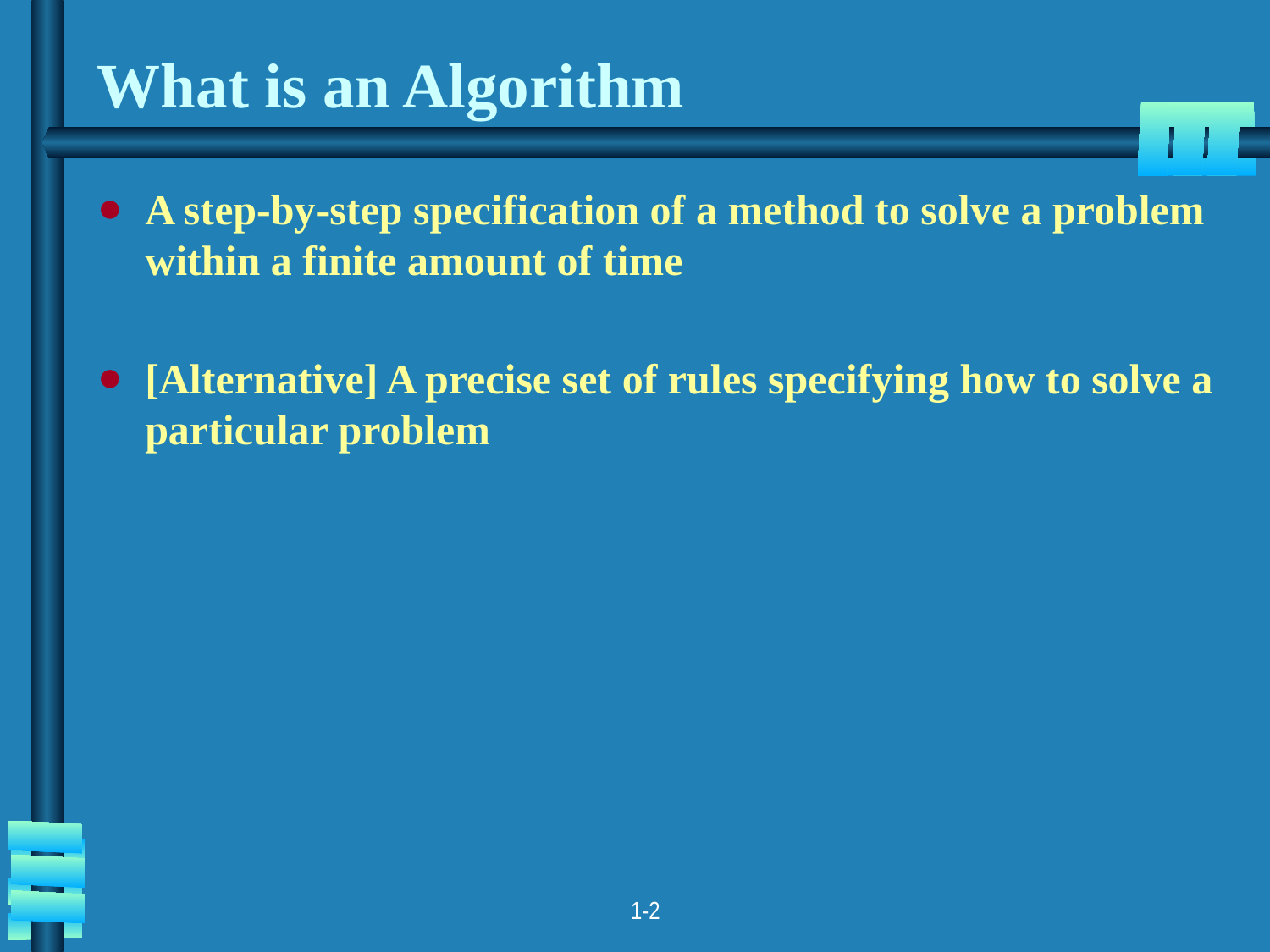

# What is an Algorithm
A step-by-step specification of a method to solve a problem within a finite amount of time

[Alternative] A precise set of rules specifying how to solve a particular problem

1-2